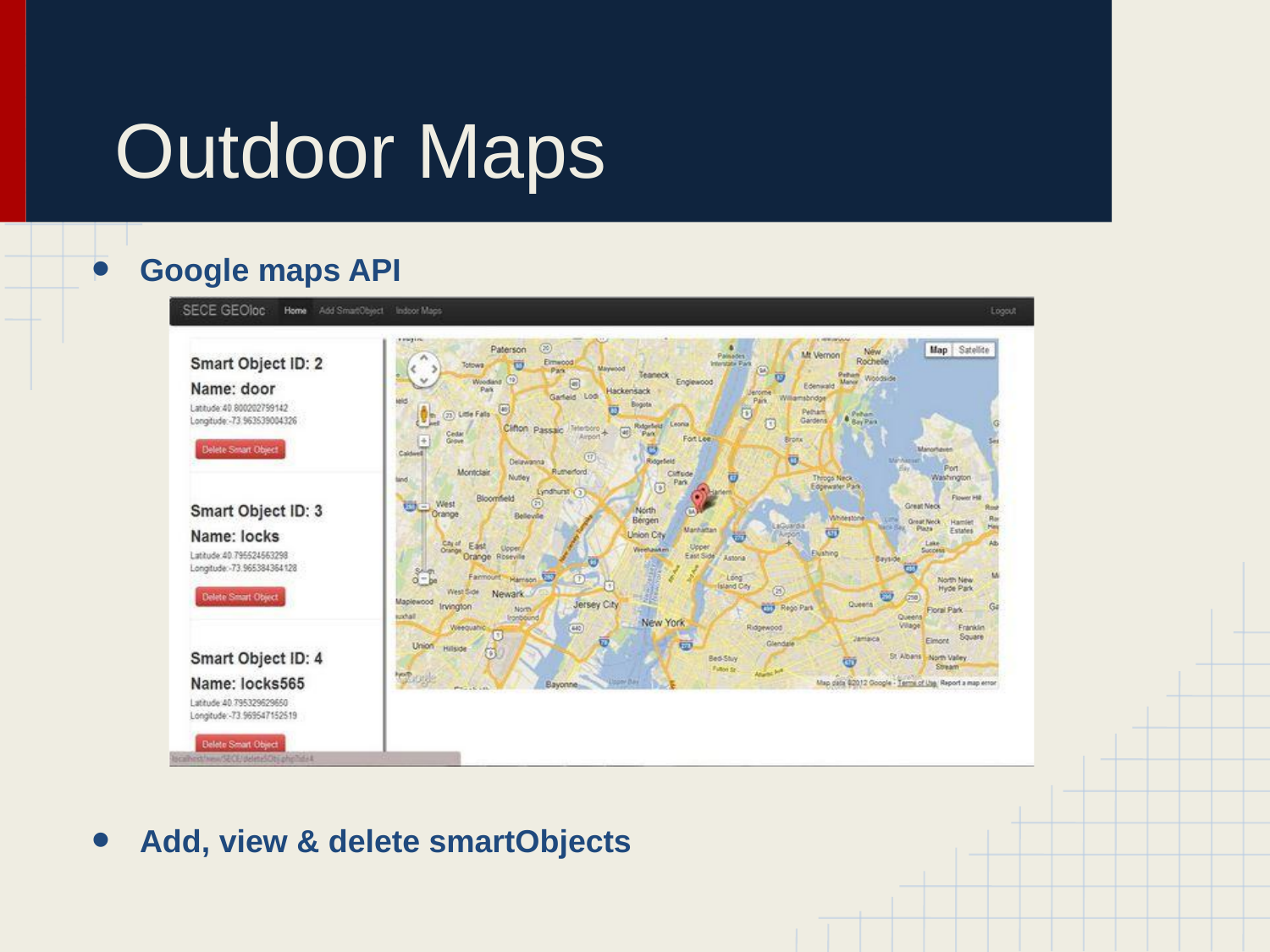

# Outdoor Maps
Google maps API

Add, view & delete smartObjects